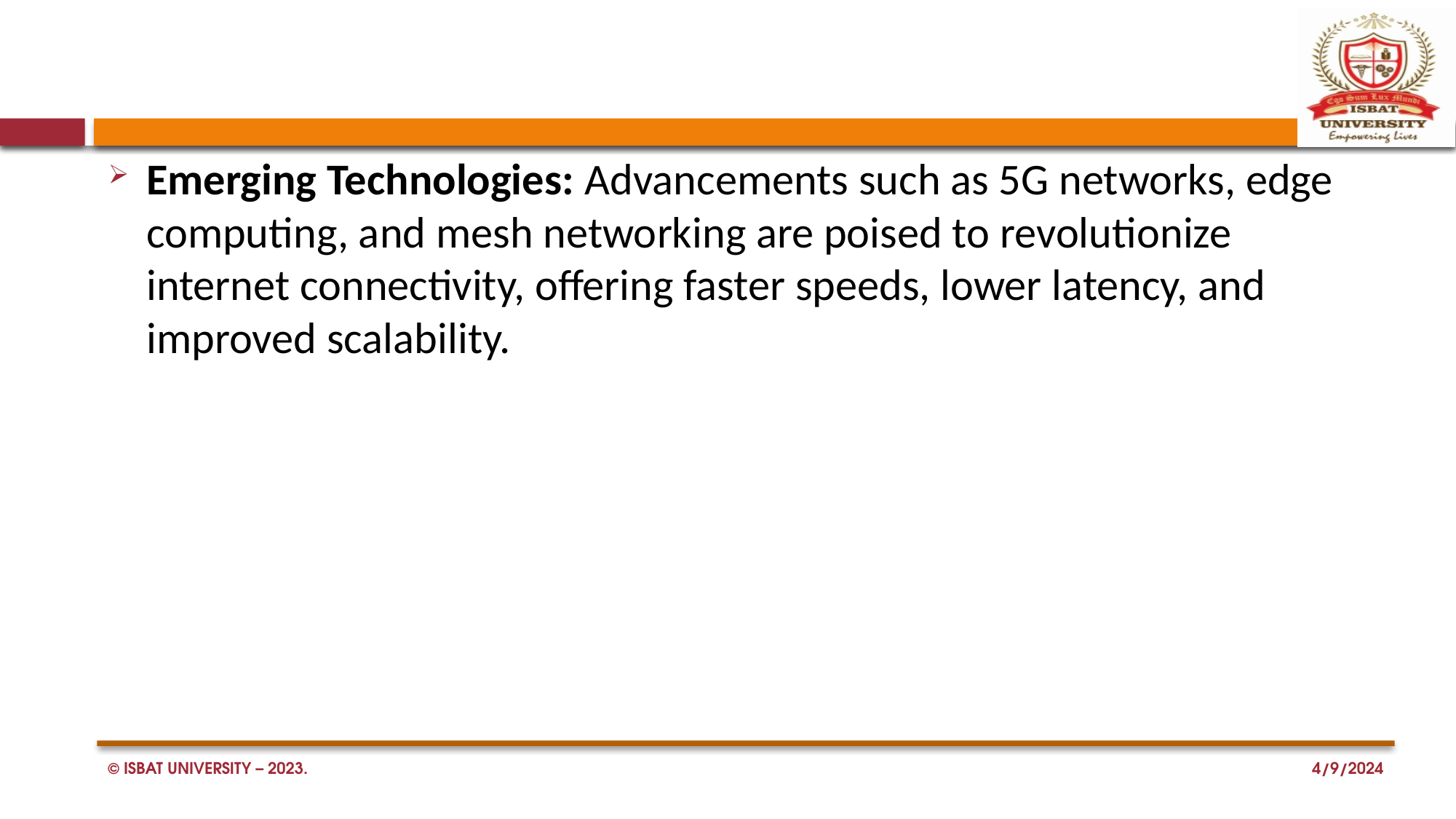

#
Emerging Technologies: Advancements such as 5G networks, edge computing, and mesh networking are poised to revolutionize internet connectivity, offering faster speeds, lower latency, and improved scalability.